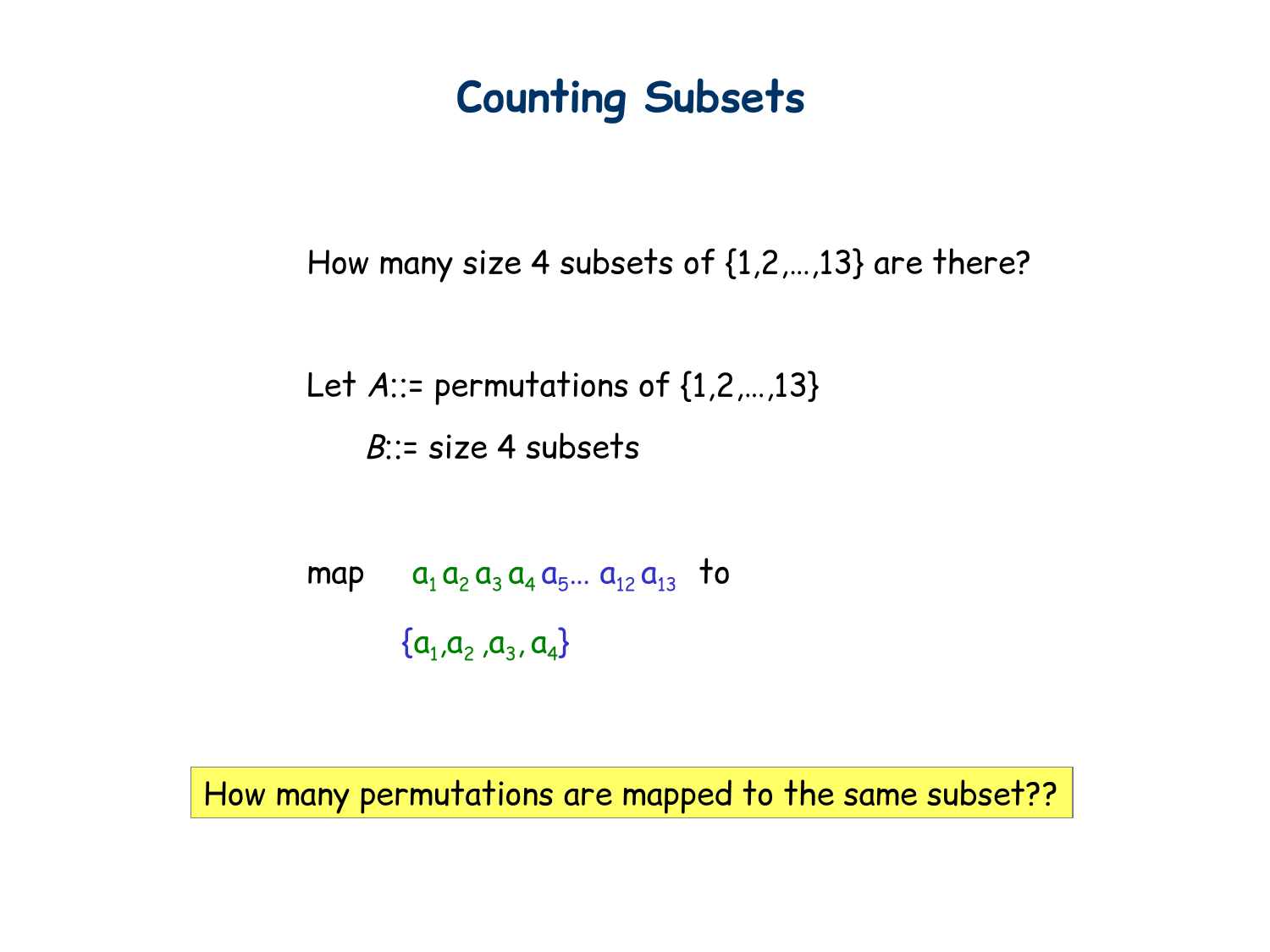

Counting Subsets
How many size 4 subsets of {1,2,…,13} are there?

Let A::= permutations of {1,2,…,13}
      B::= size 4 subsets

map     a1 a2 a3 a4 a5… a12 a13    to
          {a1,a2 ,a3, a4}
How many permutations are mapped to the same subset??